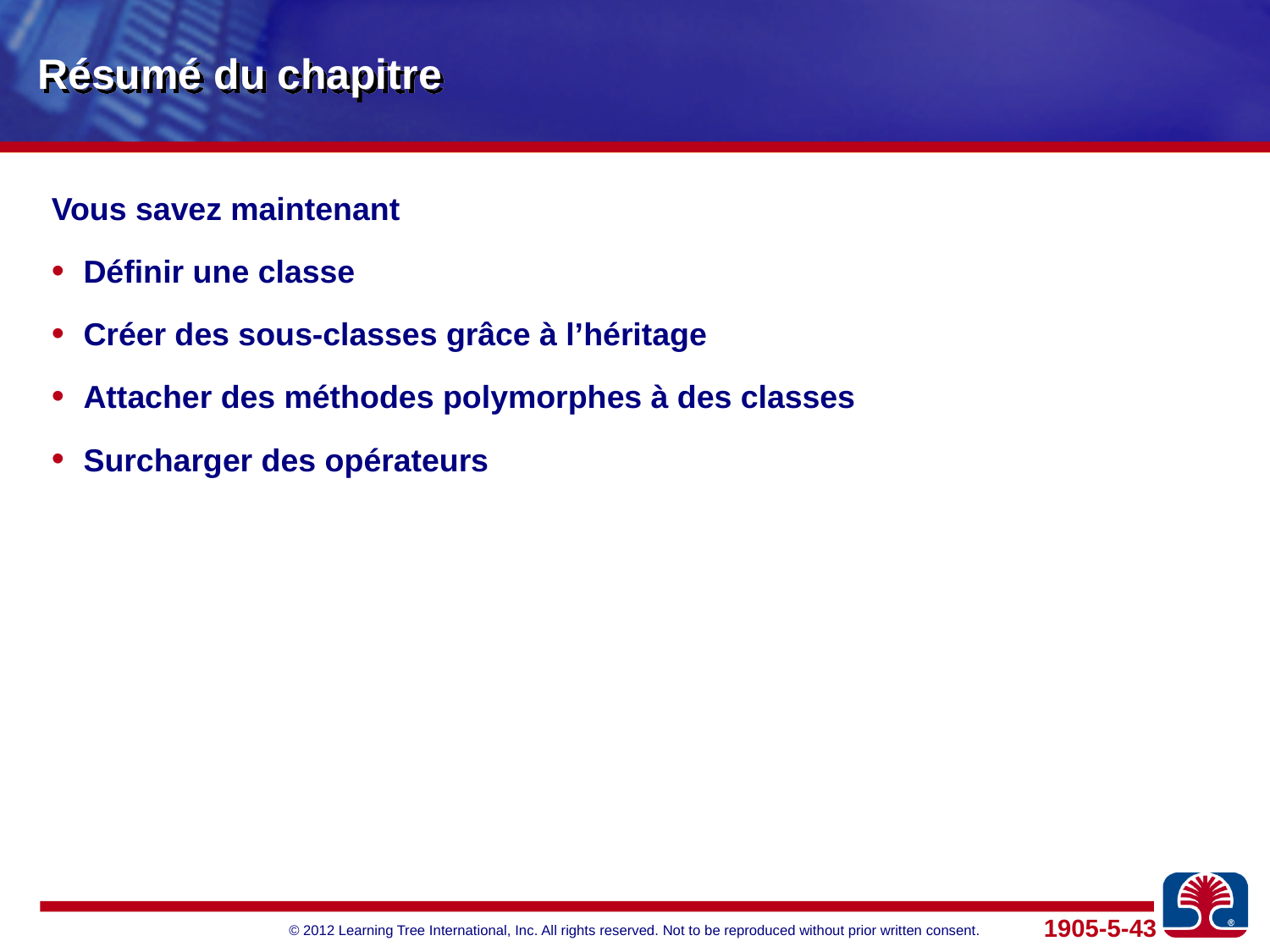

# Résumé du chapitre
Vous savez maintenant
Définir une classe
Créer des sous-classes grâce à l’héritage
Attacher des méthodes polymorphes à des classes
Surcharger des opérateurs